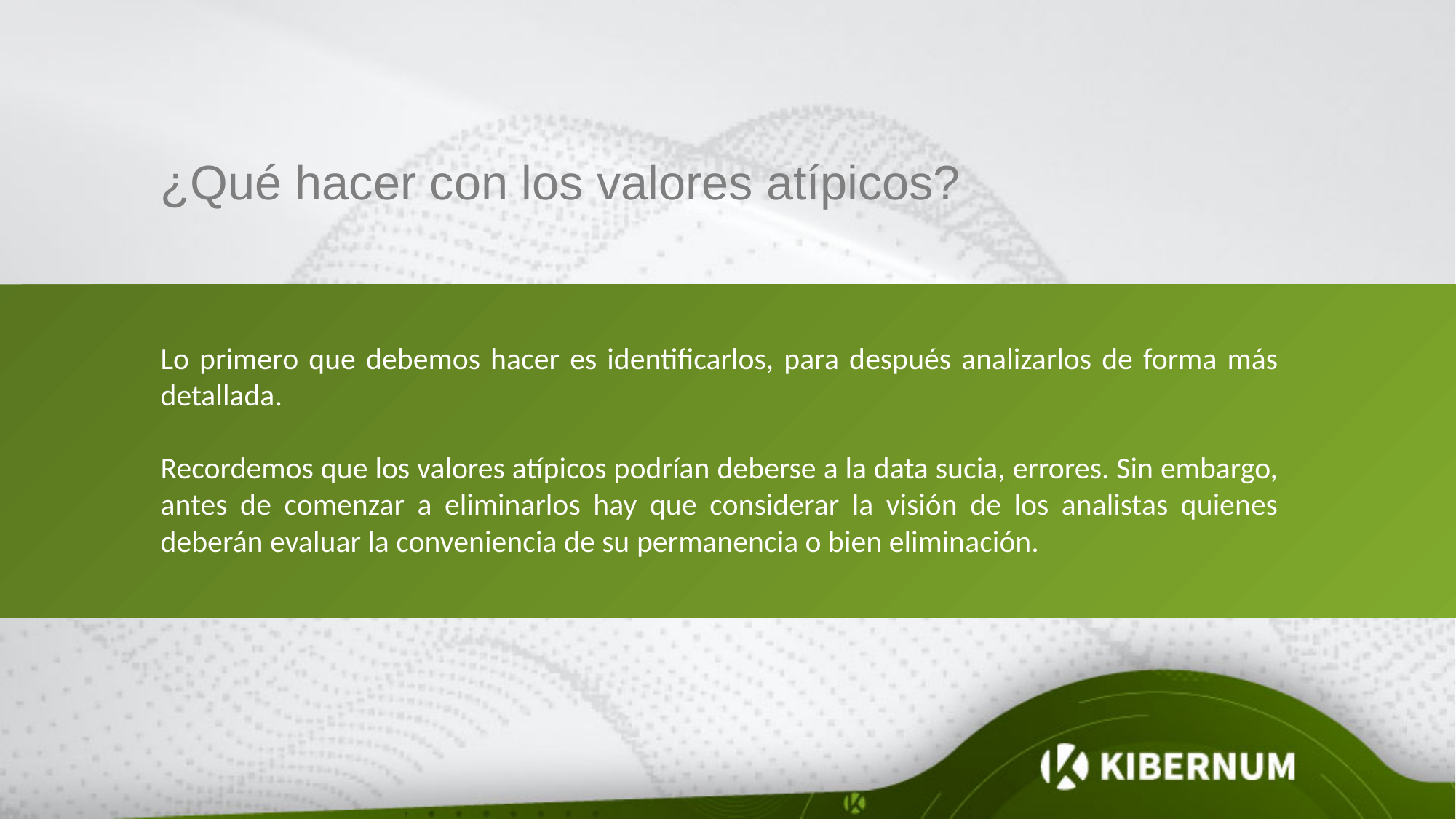

¿Qué hacer con los valores atípicos?

Lo primero que debemos hacer es identificarlos, para después analizarlos de forma más detallada.

Recordemos que los valores atípicos podrían deberse a la data sucia, errores. Sin embargo, antes de comenzar a eliminarlos hay que considerar la visión de los analistas quienes deberán evaluar la conveniencia de su permanencia o bien eliminación.